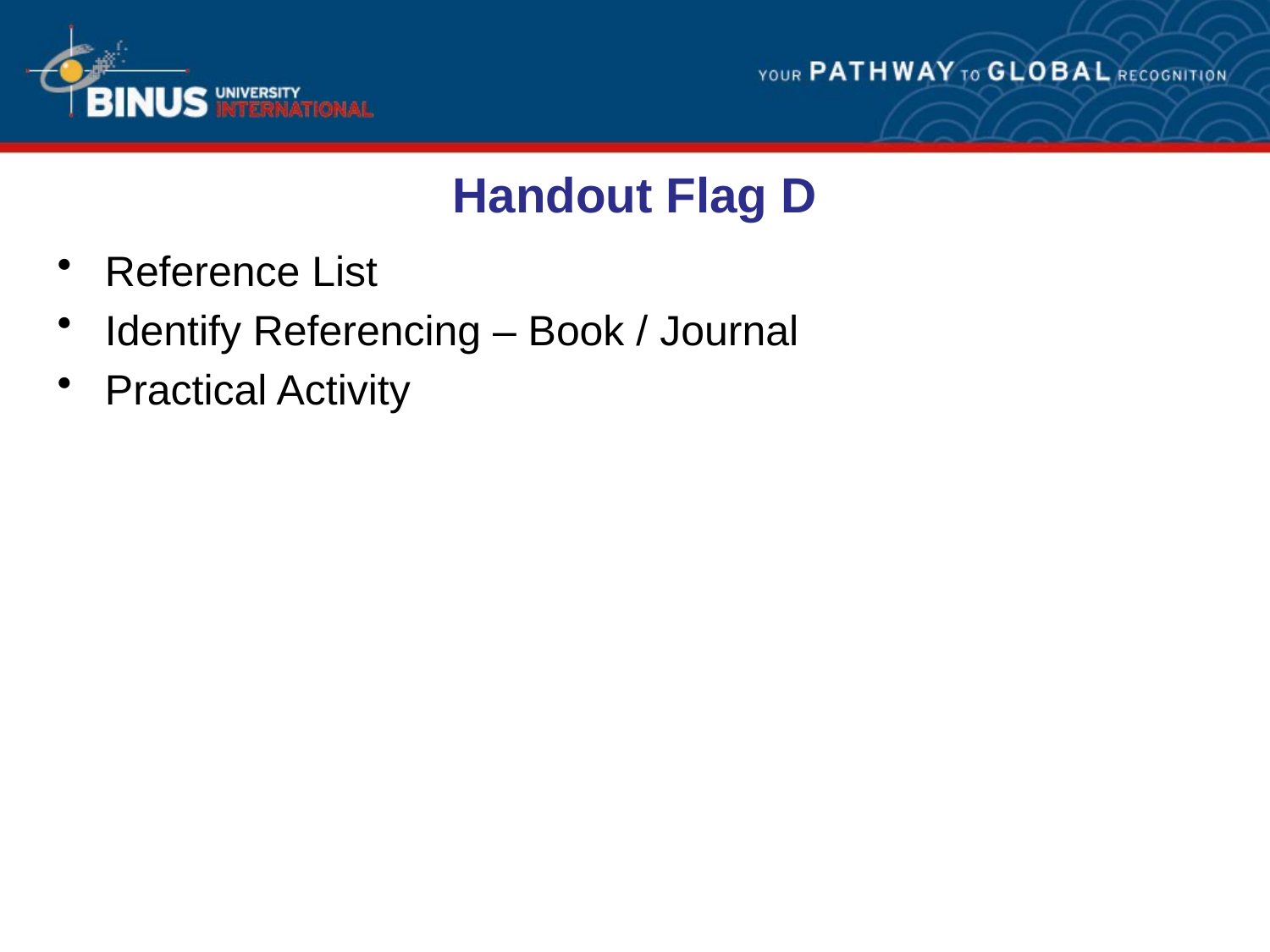

# Handout Flag D
Reference List
Identify Referencing – Book / Journal
Practical Activity